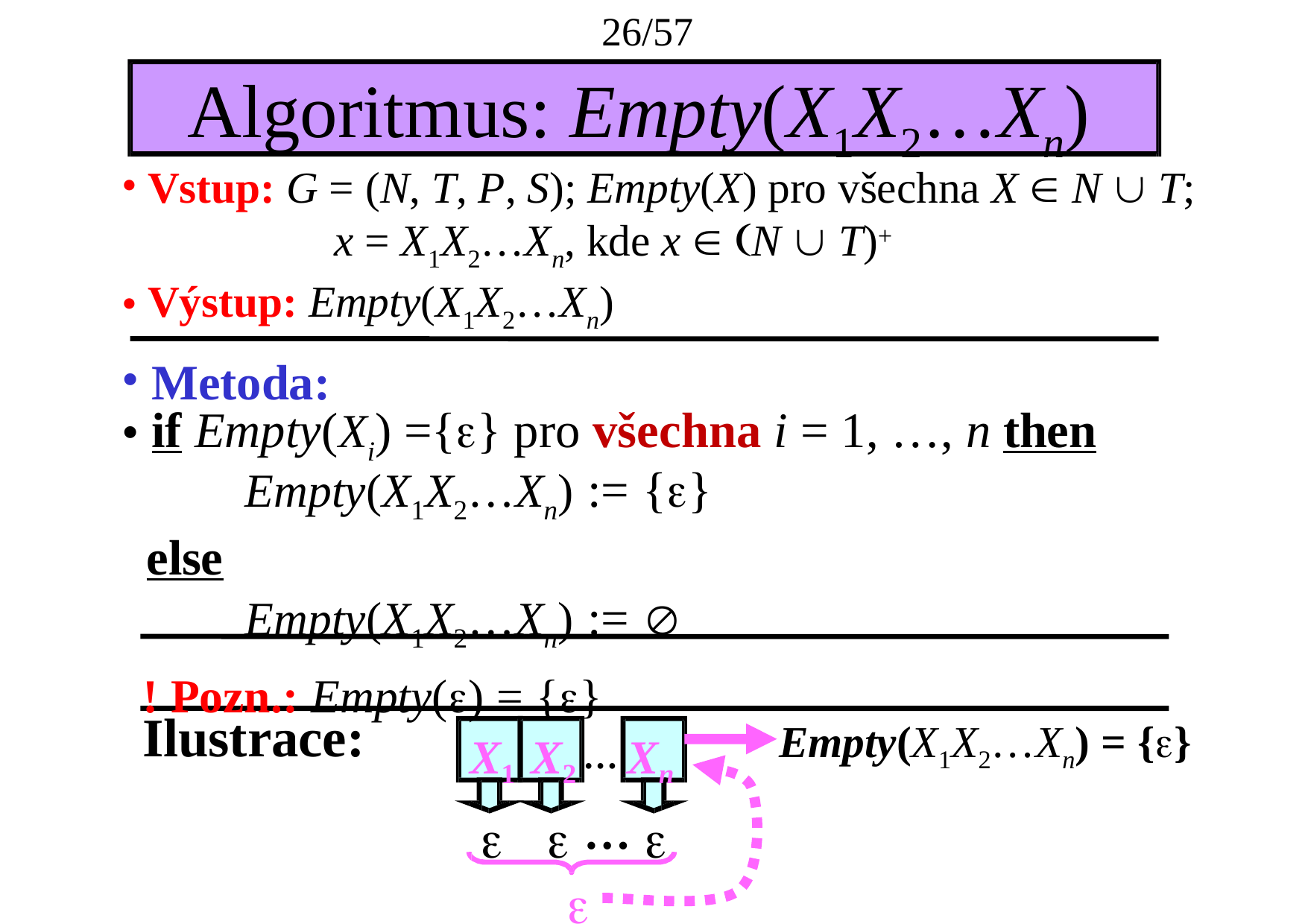

26/57

# Algoritmus: Empty(X1X2…Xn)
Vstup: G = (N, T, P, S); Empty(X) pro všechna X ∈ N ∪ T; 	x = X1X2…Xn, kde x ∈ (N ∪ T)+
Výstup: Empty(X1X2…Xn)
Metoda:
if Empty(Xi) ={ε} pro všechna i = 1, …, n then
Empty(X1X2…Xn) := {ε}
else
Empty(X1X2…Xn) := ∅
! Pozn.: Empty(ε) = {ε}

X1 X2 … Xn
ε	ε … ε
ε
Ilustrace:

Empty(X1X2…Xn) = {ε}